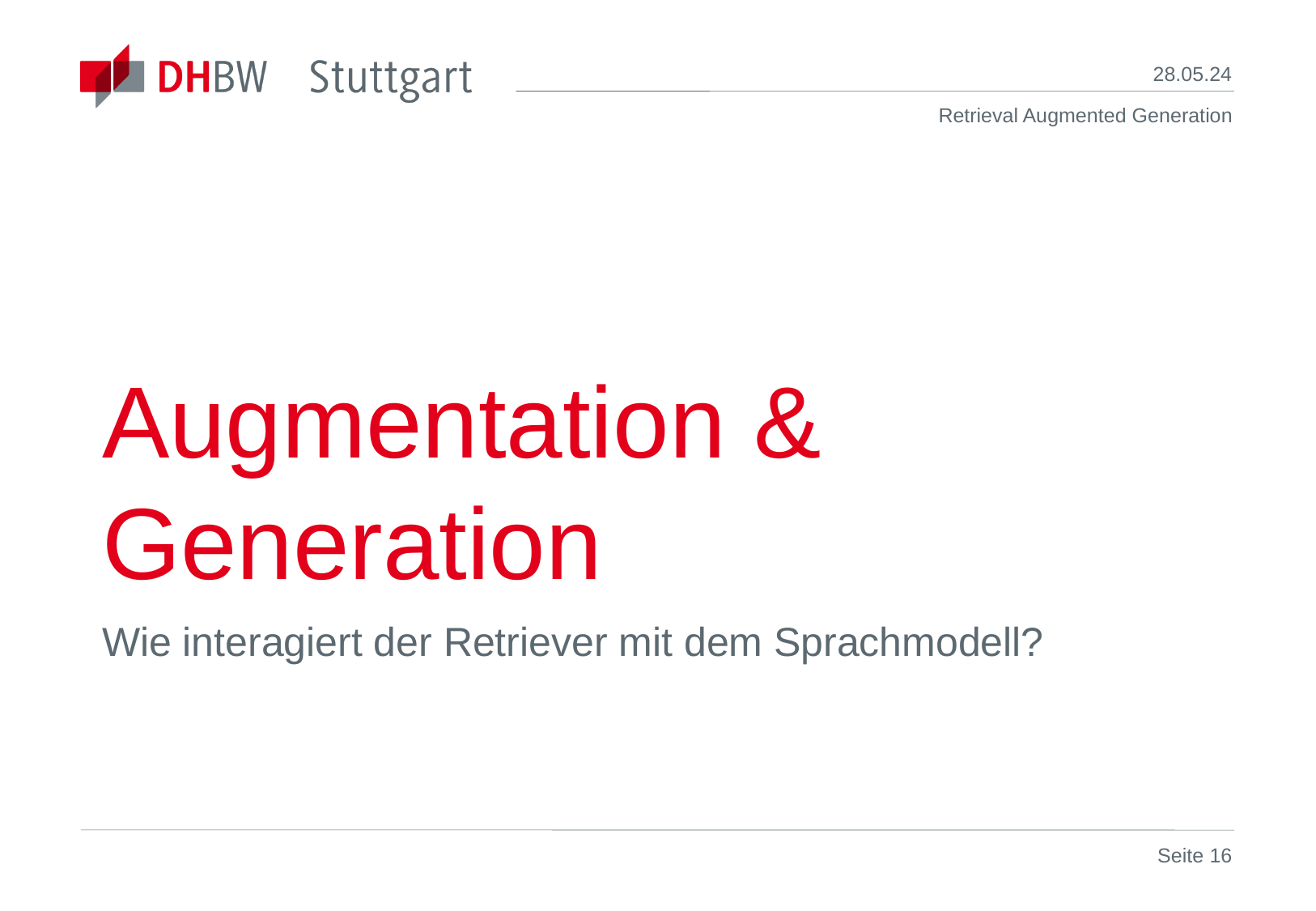

28.05.24
# Augmentation & Generation
Wie interagiert der Retriever mit dem Sprachmodell?
Seite 16